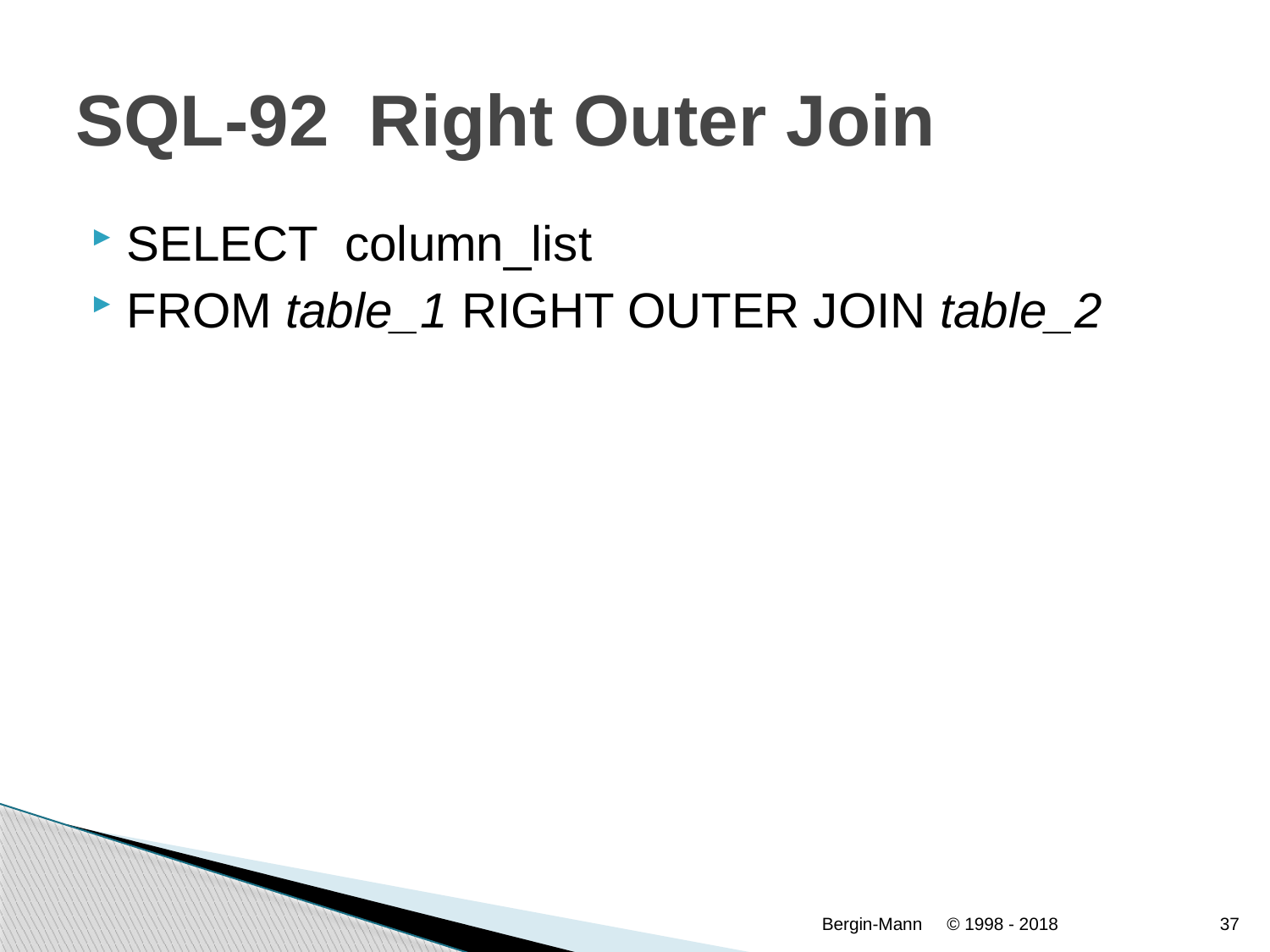

# SQL-92  Right Outer Join
SELECT  column_list
FROM table_1 RIGHT OUTER JOIN table_2
Bergin-Mann
© 1998 - 2018
37